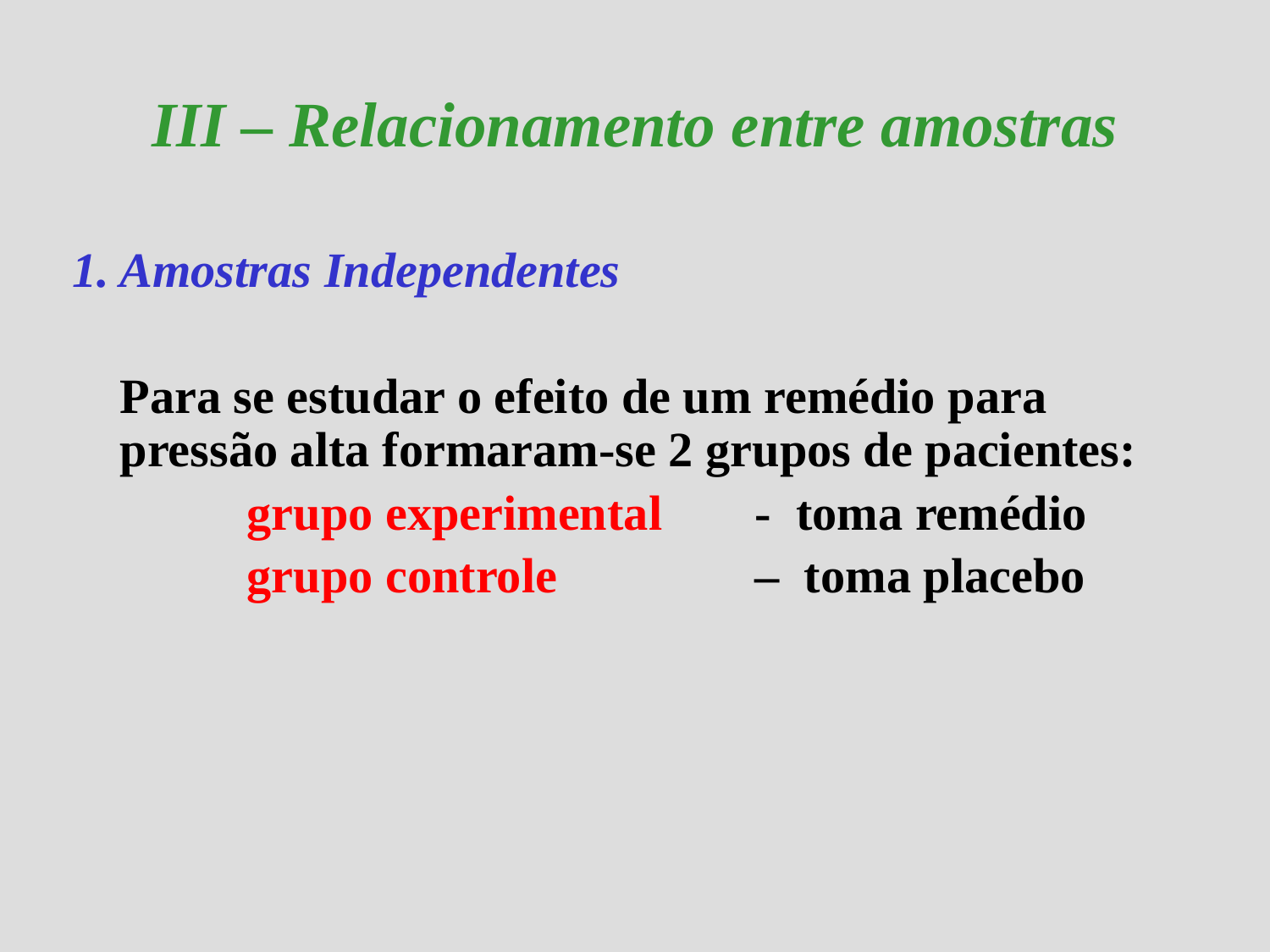

# III – Relacionamento entre amostras
1. Amostras Independentes

	Para se estudar o efeito de um remédio para pressão alta formaram-se 2 grupos de pacientes:
		grupo experimental 	-  toma remédio
		grupo controle 		–  toma placebo